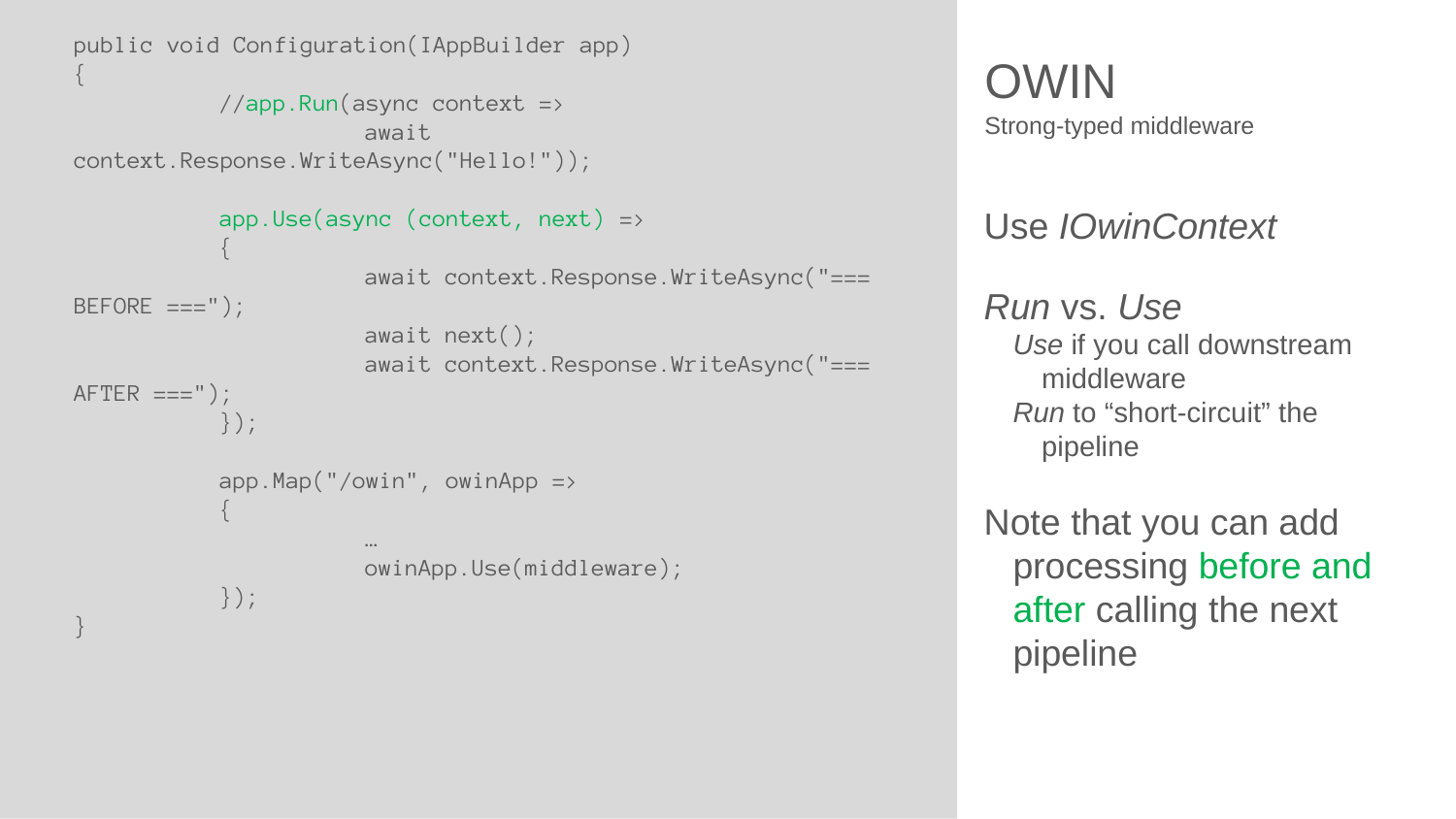

public void Configuration(IAppBuilder app)
{
	//app.Run(async context =>
		await context.Response.WriteAsync("Hello!"));

	app.Use(async (context, next) =>
	{
		await context.Response.WriteAsync("=== BEFORE ===");
		await next();
		await context.Response.WriteAsync("=== AFTER ===");
	});

	app.Map("/owin", owinApp =>
	{
		…
		owinApp.Use(middleware);
	});
}
# OWIN
Strong-typed middleware
Use IOwinContext
Run vs. Use
Use if you call downstream middleware
Run to “short-circuit” the pipeline
Note that you can add processing before and after calling the next pipeline